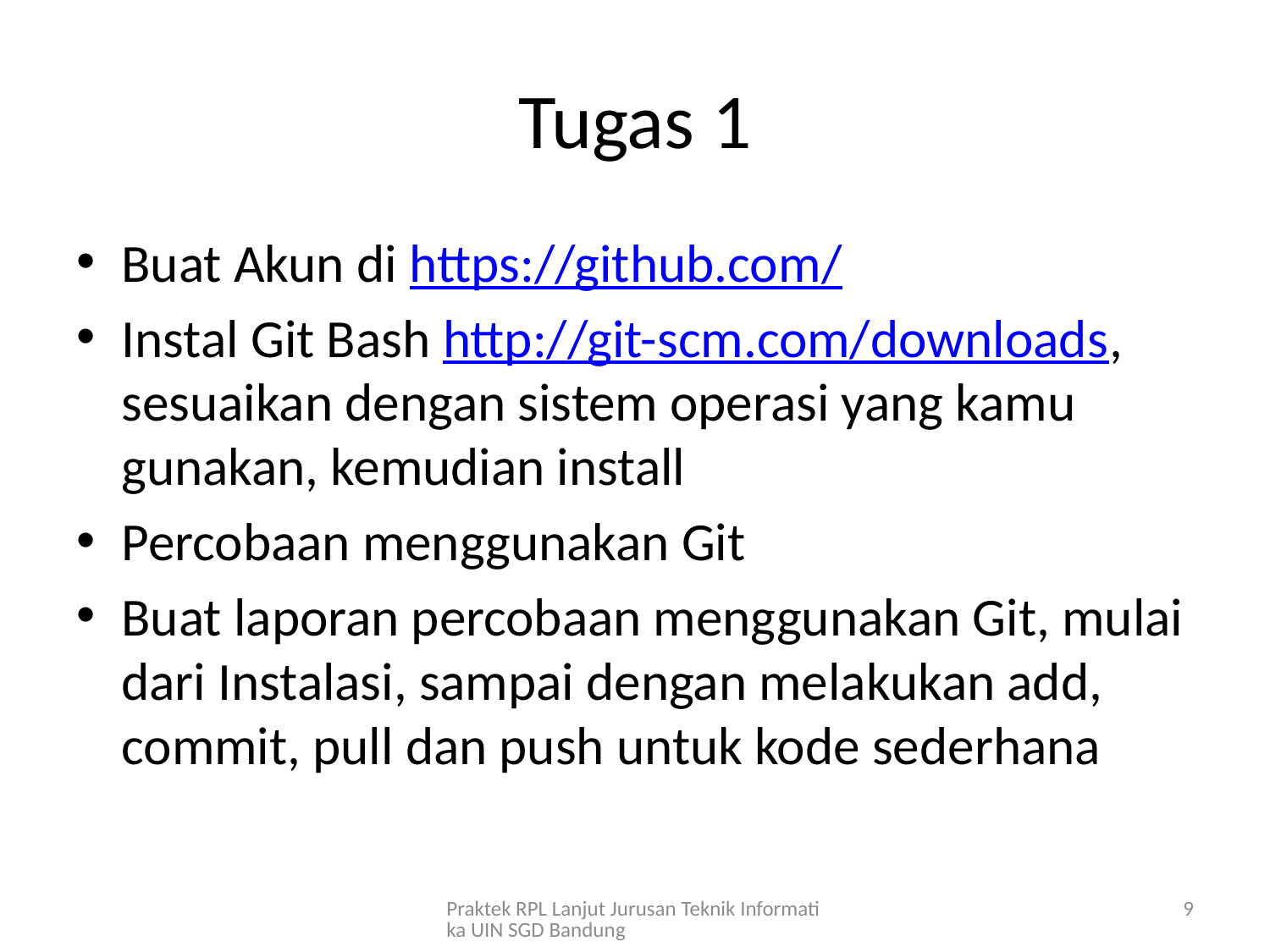

# Tugas 1
Buat Akun di https://github.com/
Instal Git Bash http://git-scm.com/downloads, sesuaikan dengan sistem operasi yang kamu gunakan, kemudian install
Percobaan menggunakan Git
Buat laporan percobaan menggunakan Git, mulai dari Instalasi, sampai dengan melakukan add, commit, pull dan push untuk kode sederhana
Praktek RPL Lanjut Jurusan Teknik Informatika UIN SGD Bandung
9